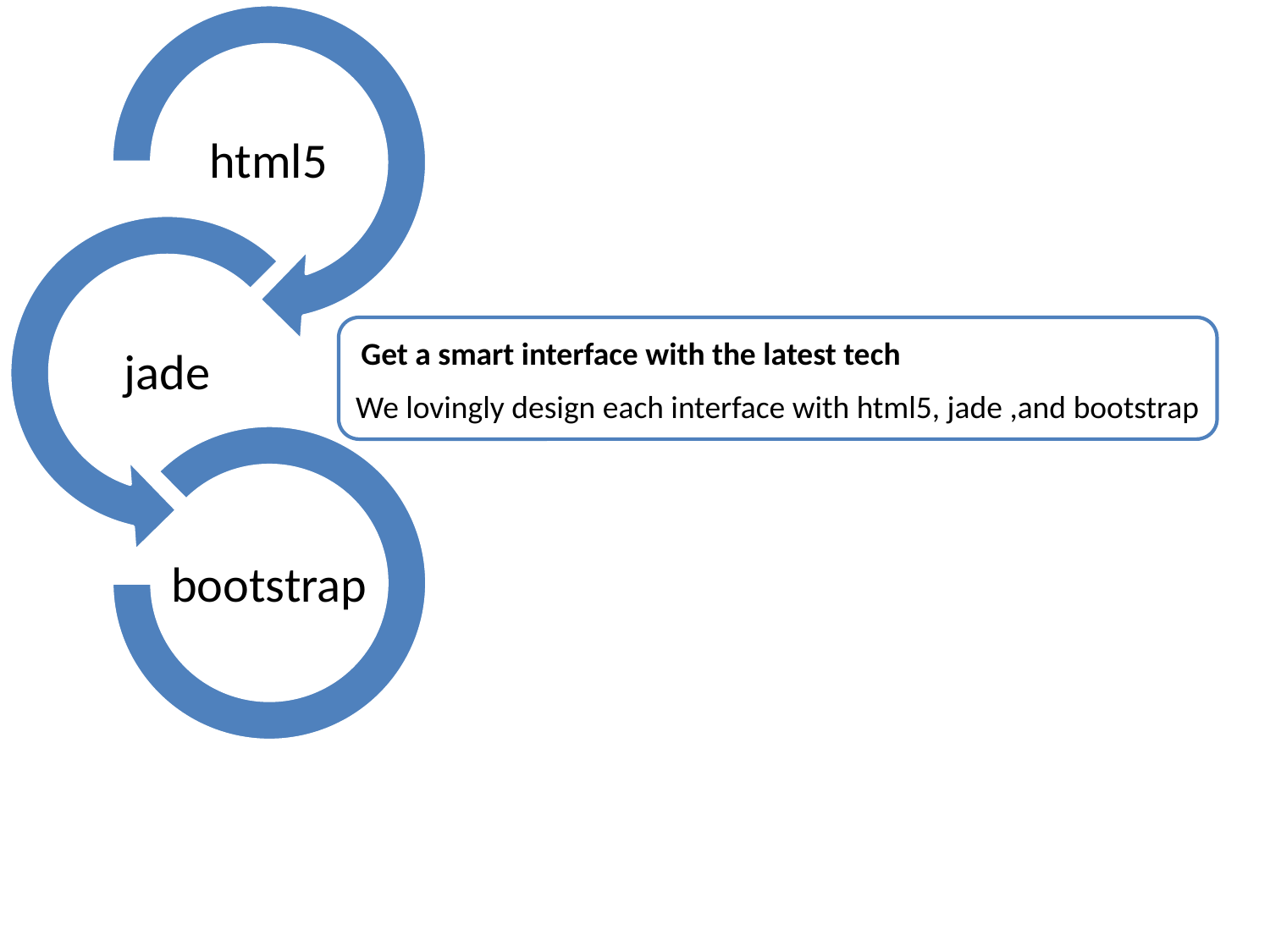

html5
jade
bootstrap

Get a smart interface with the latest tech
We lovingly design each interface with html5, jade ,and bootstrap